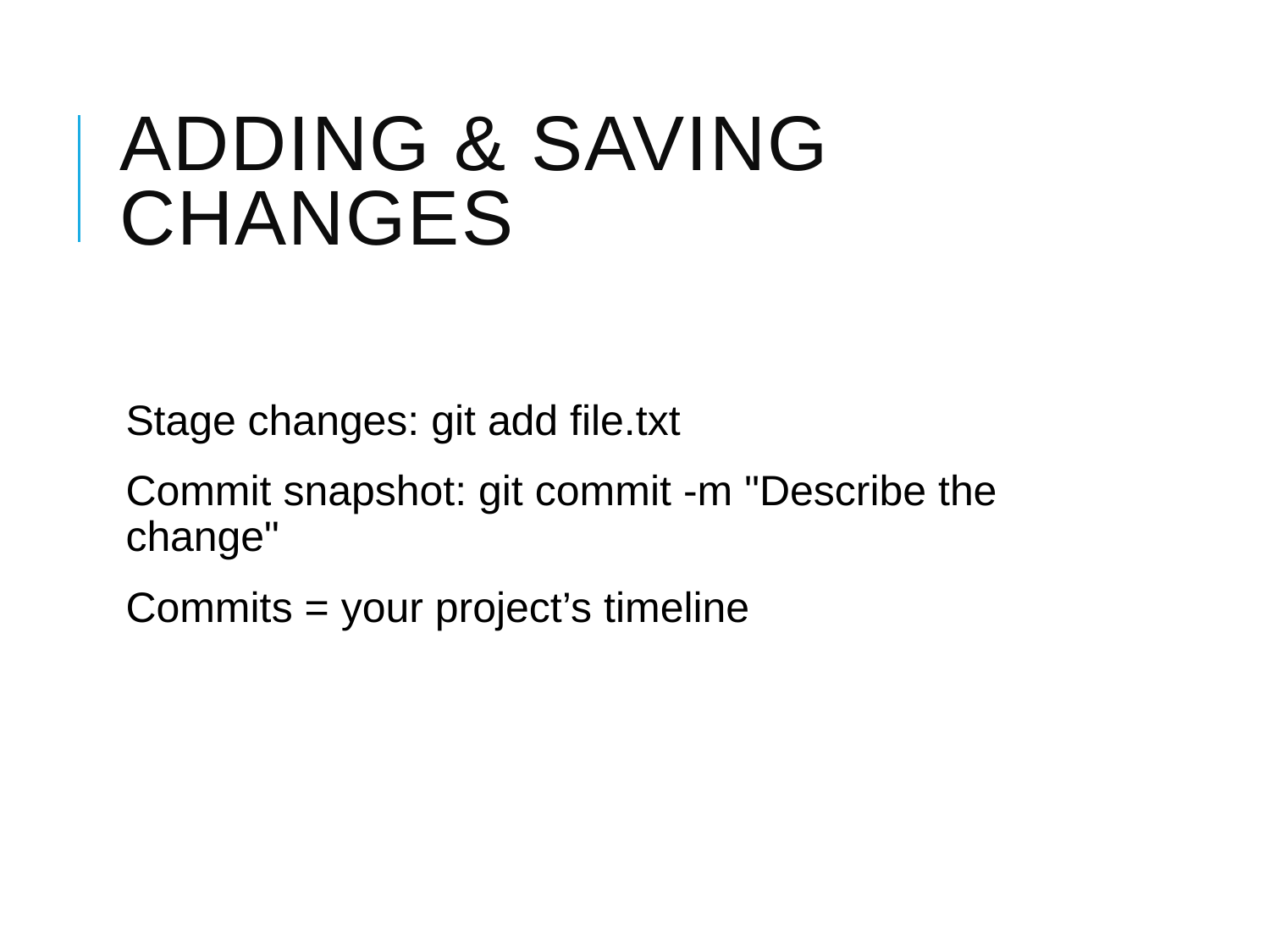

# Adding & Saving Changes

Stage changes: git add file.txt
Commit snapshot: git commit -m "Describe the change"
Commits = your project’s timeline